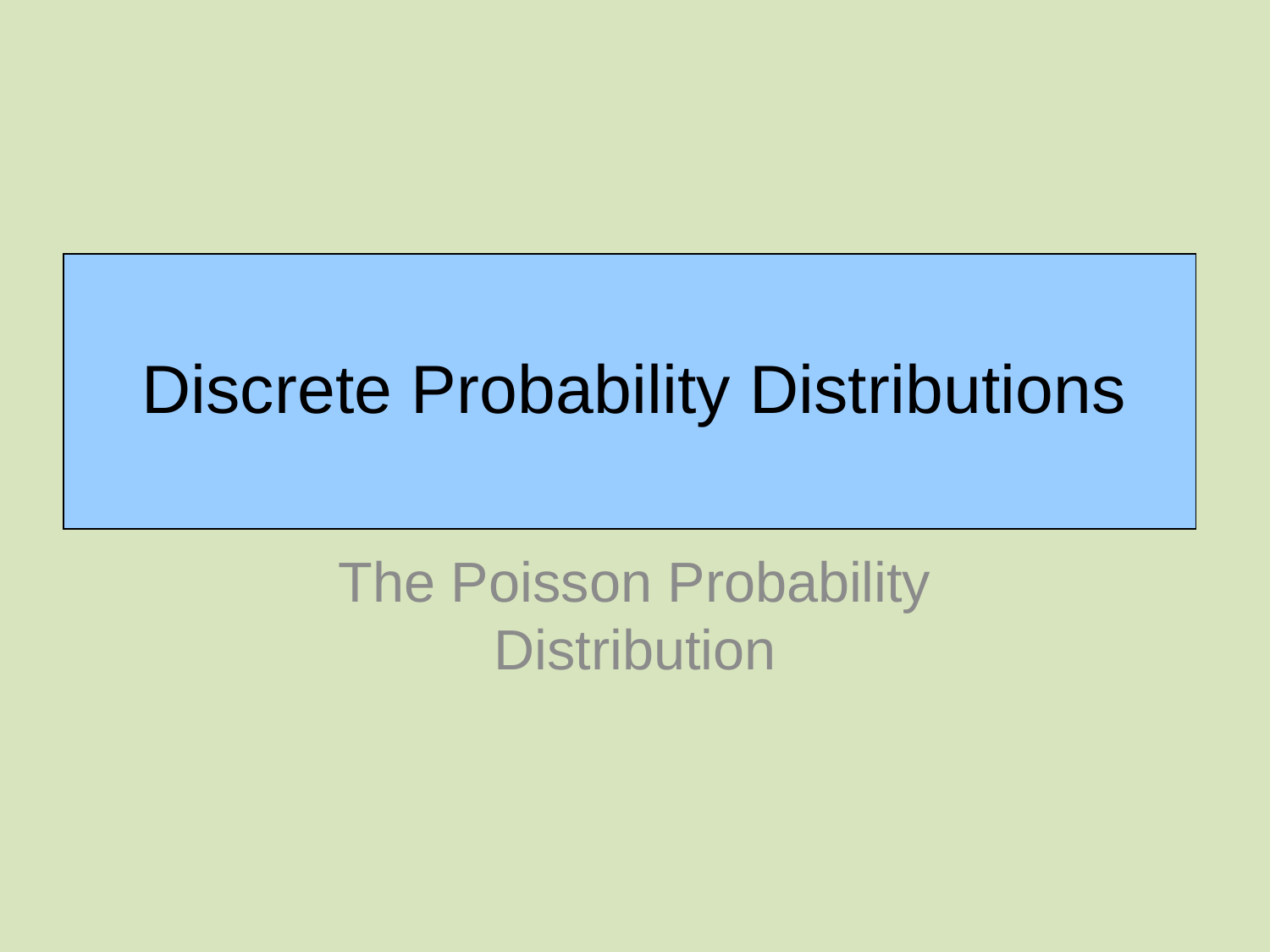

# Discrete Probability Distributions
The Poisson Probability Distribution